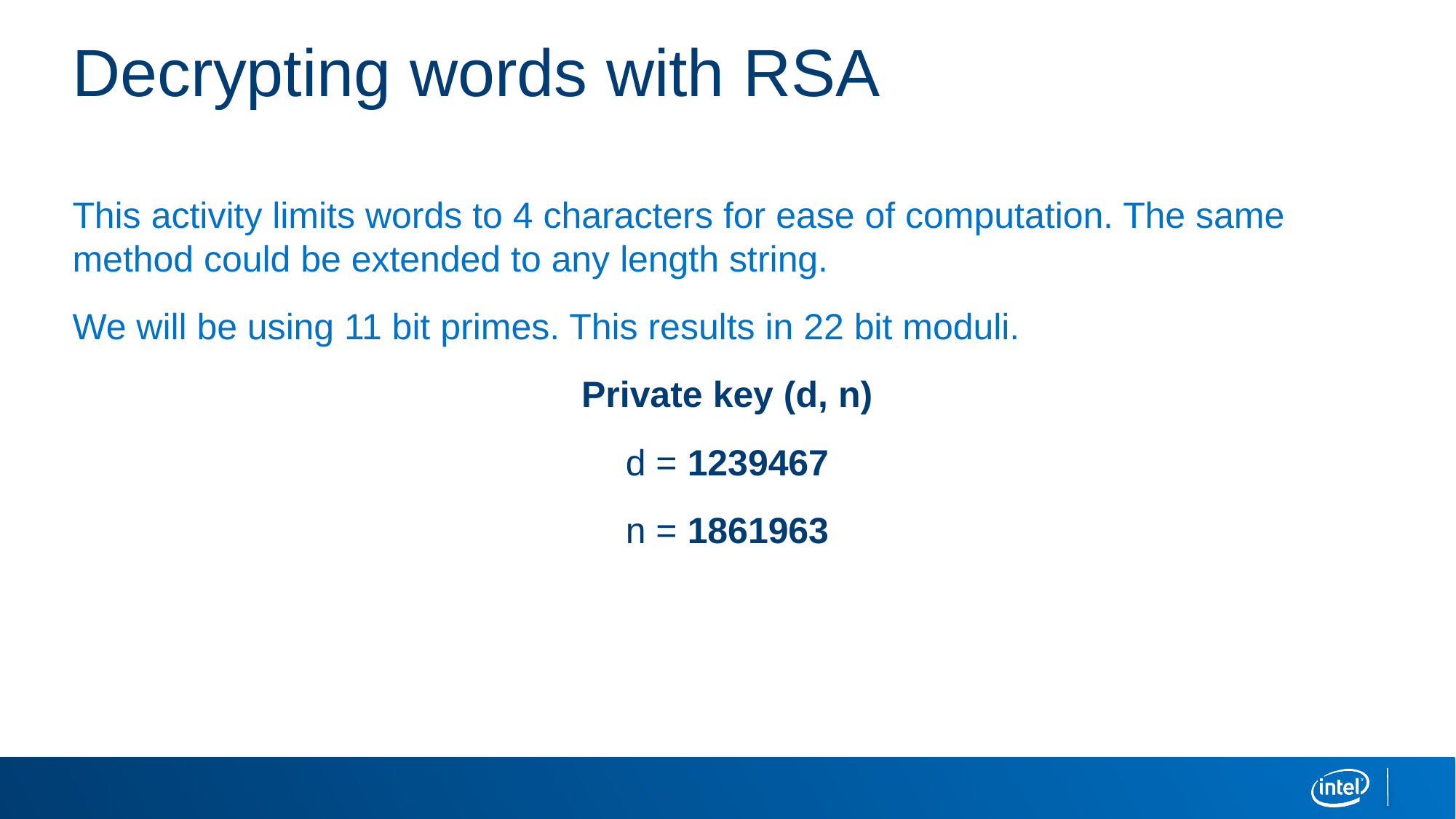

# Decrypting words with RSA
This activity limits words to 4 characters for ease of computation. The same method could be extended to any length string.
We will be using 11 bit primes. This results in 22 bit moduli.
Private key (d, n)
d = 1239467
n = 1861963